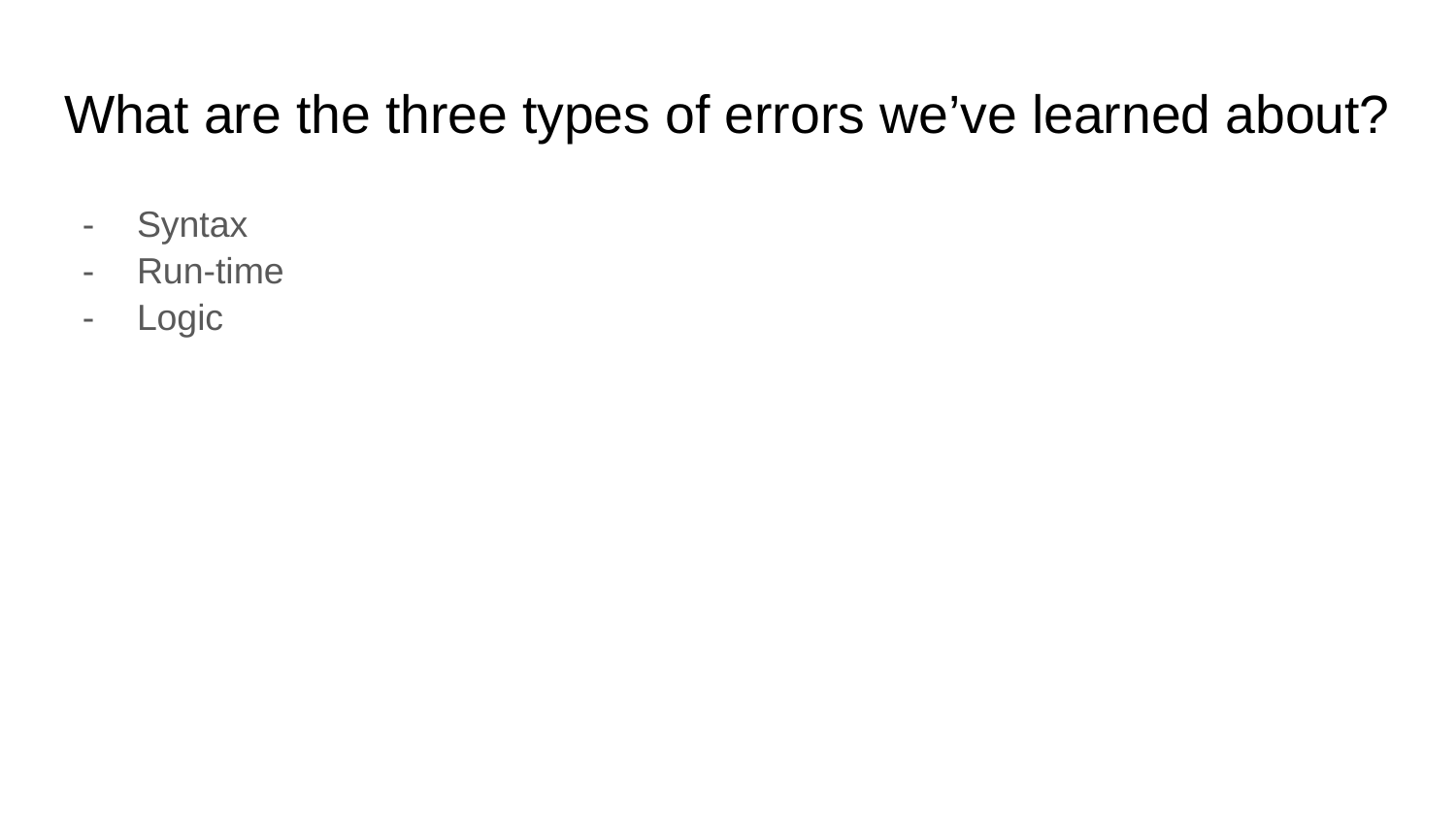

# What are the three types of errors we’ve learned about?
Syntax
Run-time
Logic